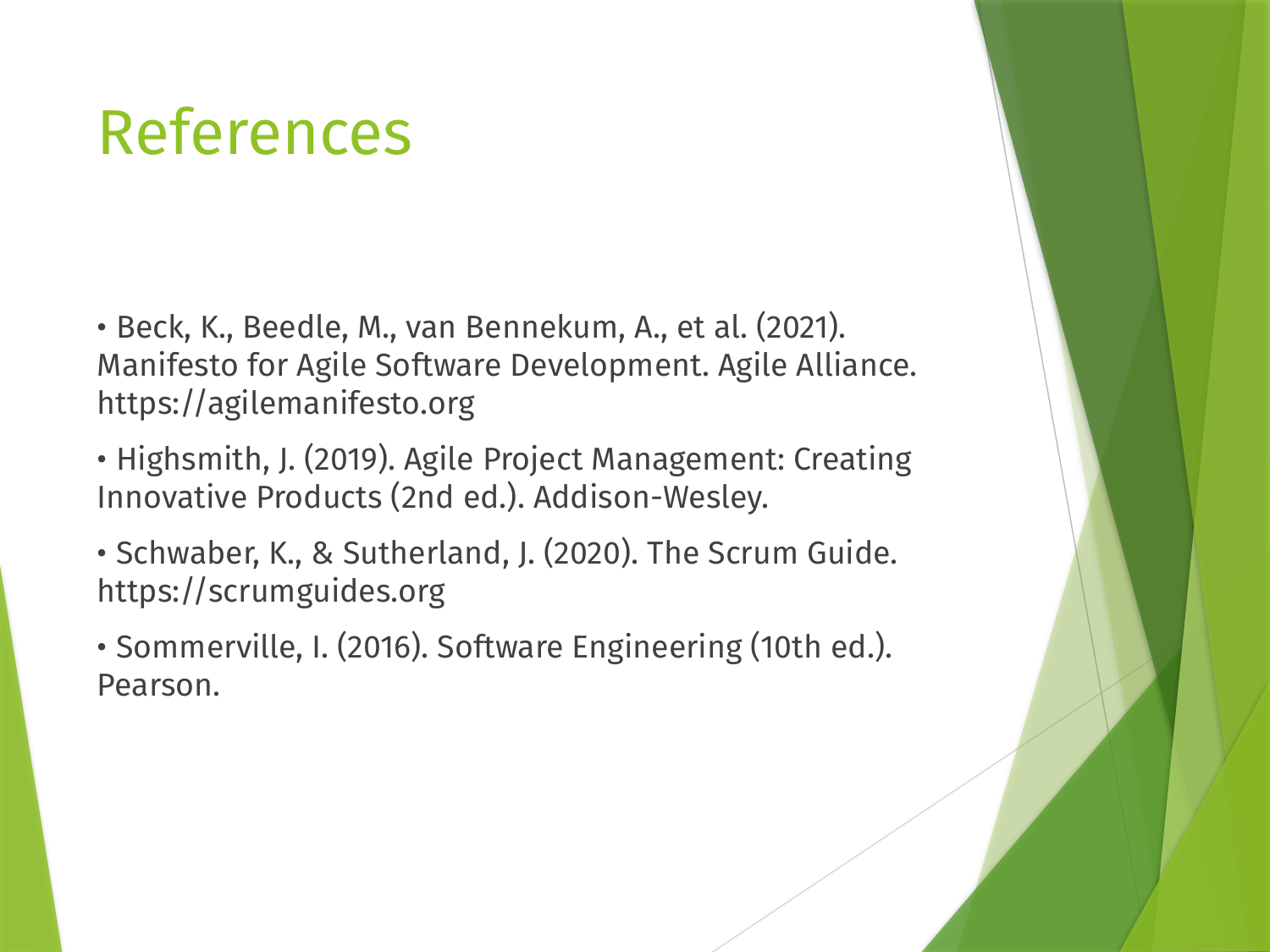

# References
• Beck, K., Beedle, M., van Bennekum, A., et al. (2021). Manifesto for Agile Software Development. Agile Alliance. https://agilemanifesto.org
• Highsmith, J. (2019). Agile Project Management: Creating Innovative Products (2nd ed.). Addison-Wesley.
• Schwaber, K., & Sutherland, J. (2020). The Scrum Guide. https://scrumguides.org
• Sommerville, I. (2016). Software Engineering (10th ed.). Pearson.